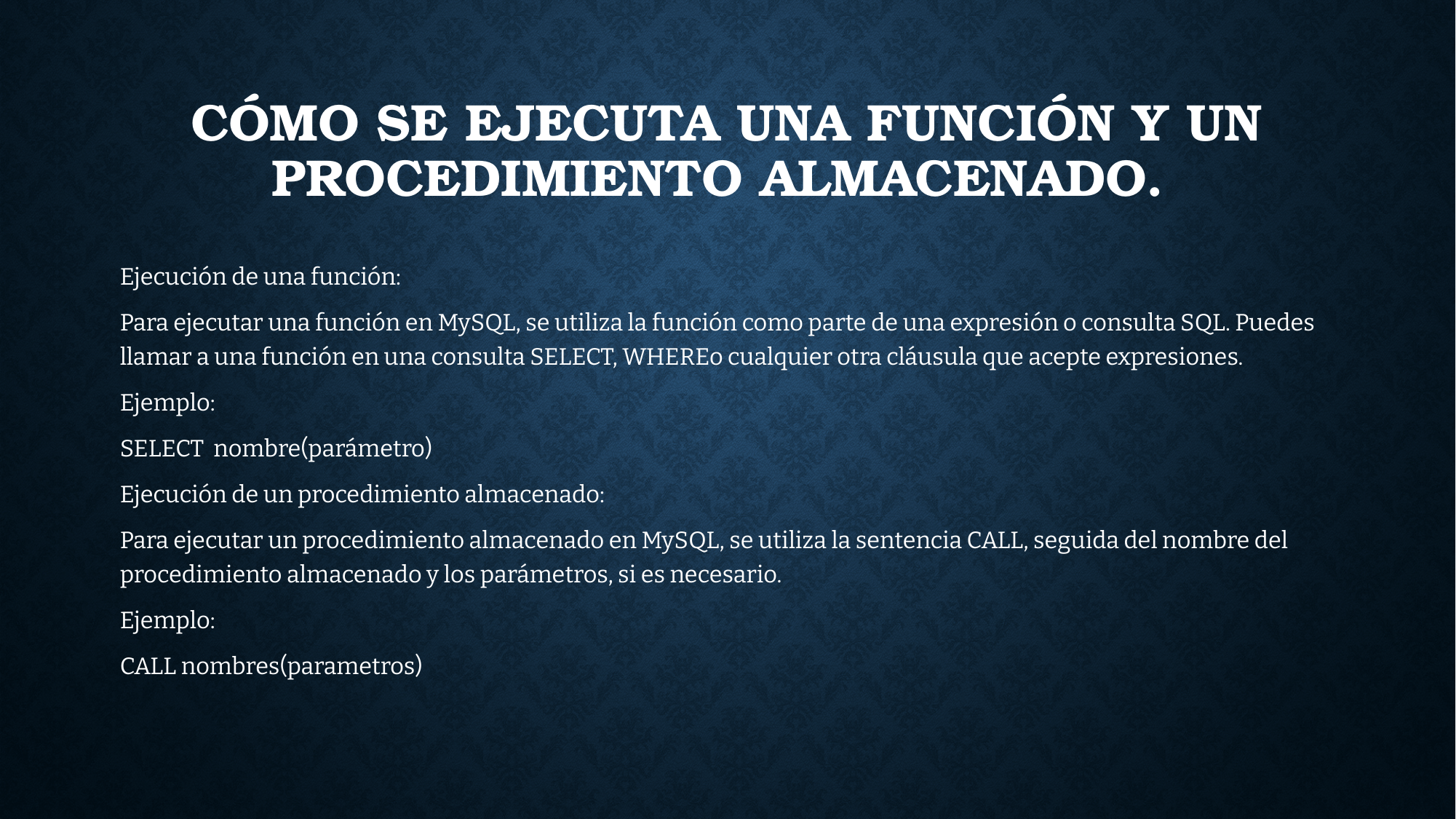

# Cómo se ejecuta una función y un procedimiento almacenado.
Ejecución de una función:
Para ejecutar una función en MySQL, se utiliza la función como parte de una expresión o consulta SQL. Puedes llamar a una función en una consulta SELECT, WHEREo cualquier otra cláusula que acepte expresiones.
Ejemplo:
SELECT  nombre(parámetro)
Ejecución de un procedimiento almacenado:
Para ejecutar un procedimiento almacenado en MySQL, se utiliza la sentencia CALL, seguida del nombre del procedimiento almacenado y los parámetros, si es necesario.
Ejemplo:
CALL nombres(parametros)